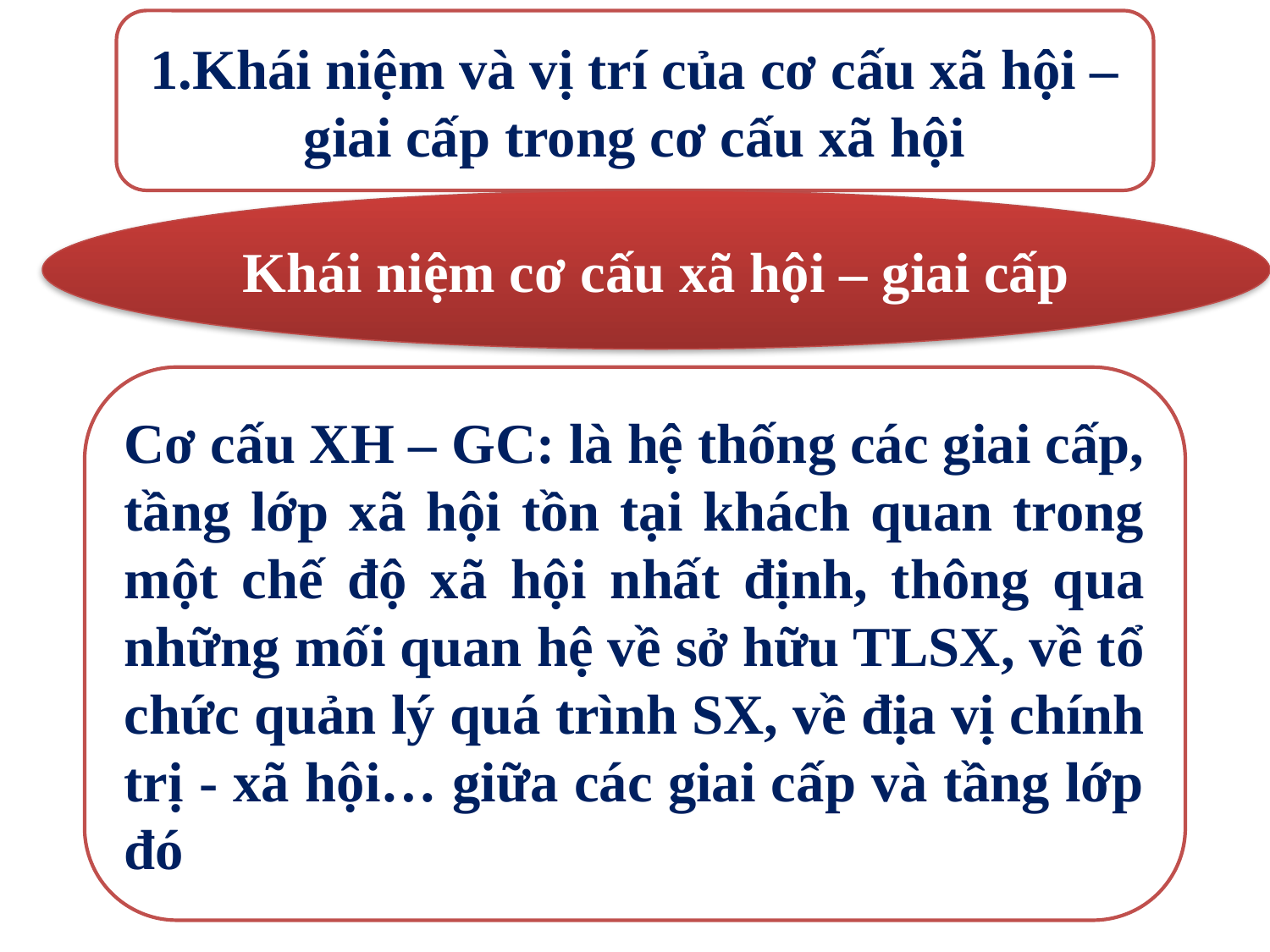

1.Khái niệm và vị trí của cơ cấu xã hội – giai cấp trong cơ cấu xã hội
Khái niệm cơ cấu xã hội – giai cấp
Cơ cấu XH – GC: là hệ thống các giai cấp, tầng lớp xã hội tồn tại khách quan trong một chế độ xã hội nhất định, thông qua những mối quan hệ về sở hữu TLSX, về tổ chức quản lý quá trình SX, về địa vị chính trị - xã hội… giữa các giai cấp và tầng lớp đó